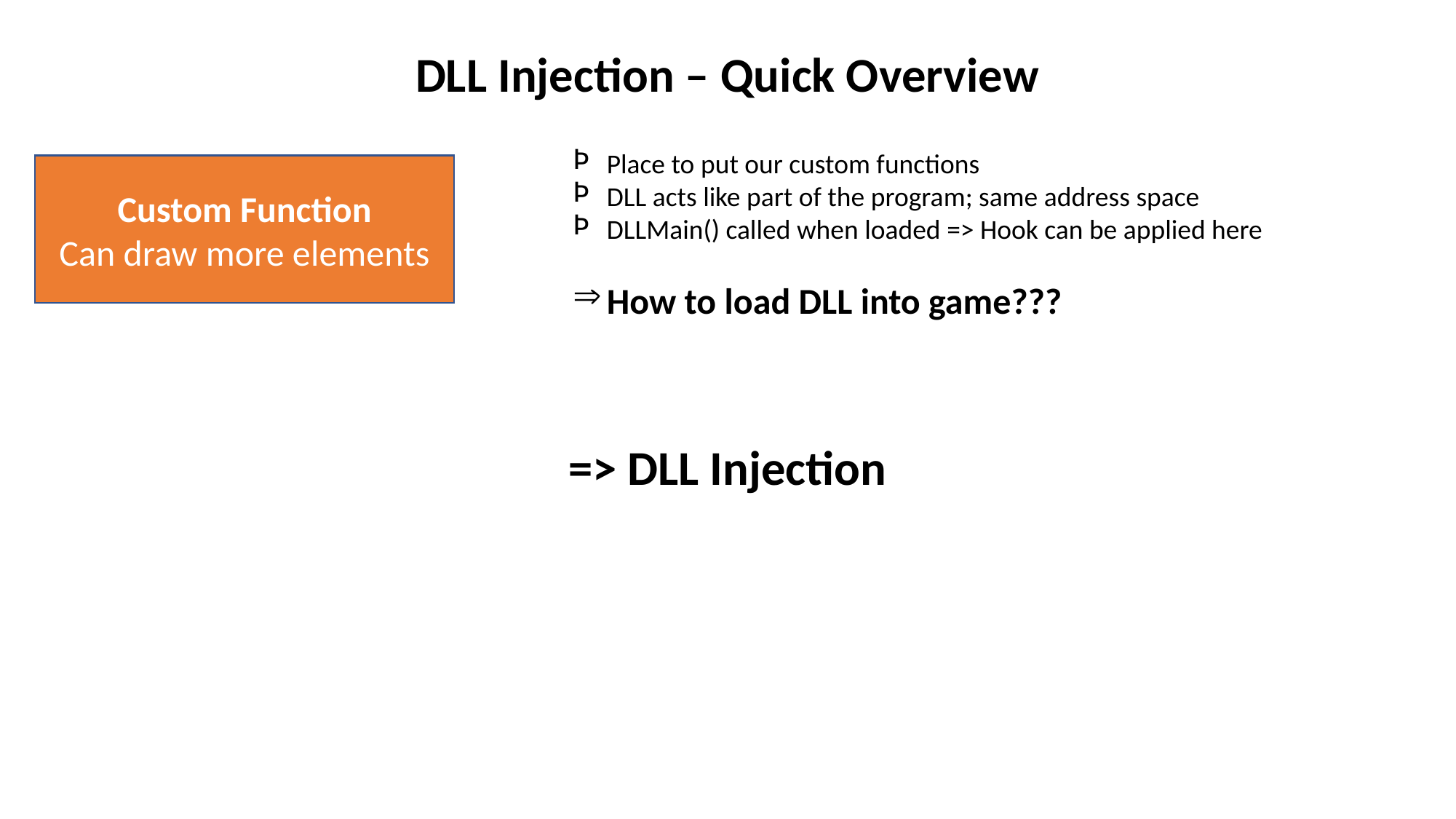

DLL Injection – Quick Overview
Place to put our custom functions
DLL acts like part of the program; same address space
DLLMain() called when loaded => Hook can be applied here

How to load DLL into game???
Custom Function
Can draw more elements
=> DLL Injection